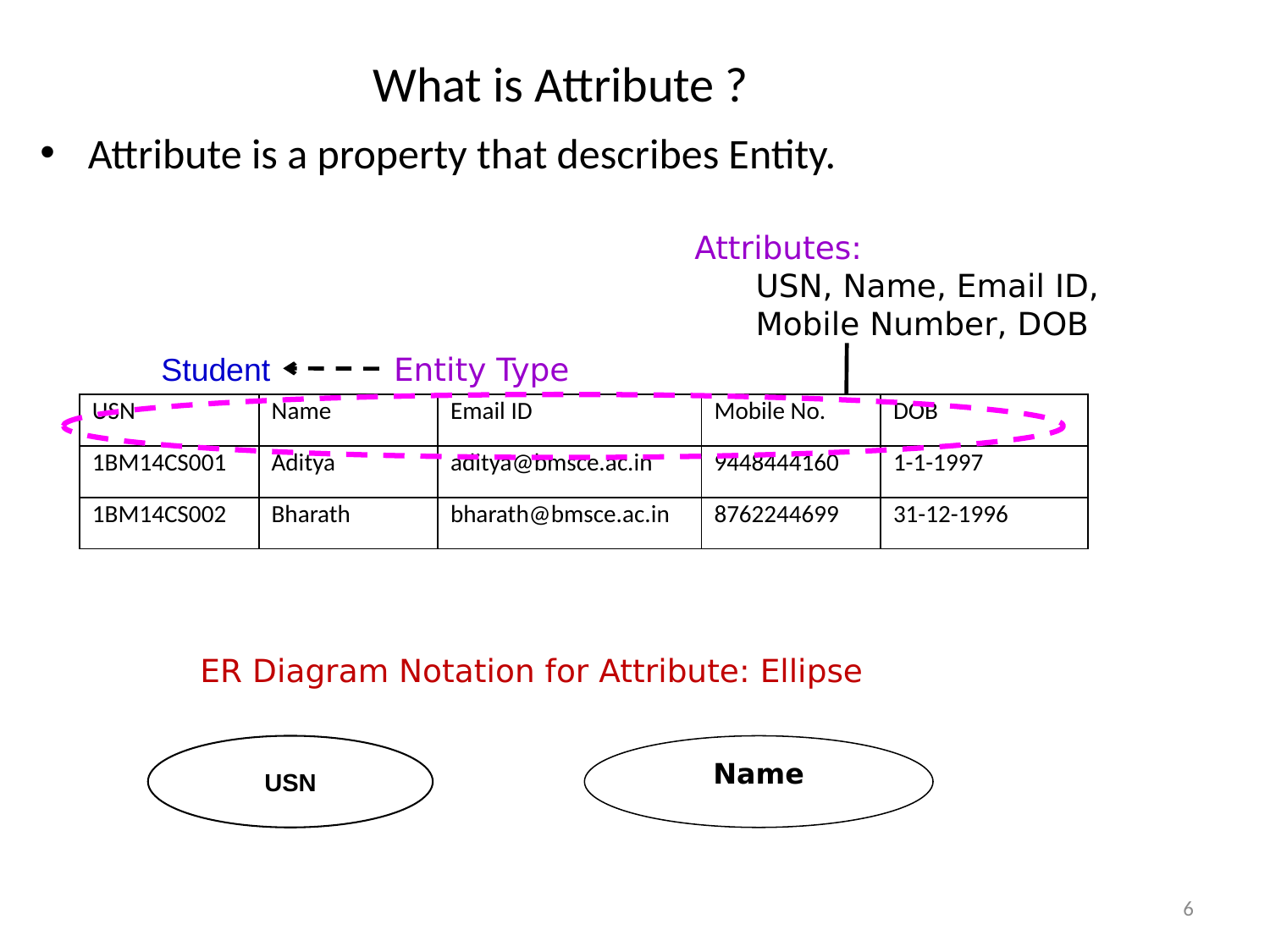

# What is Attribute ?
Attribute is a property that describes Entity.

Attributes:
      USN, Name, Email ID,
      Mobile Number, DOB
Student
Entity Type

| USN | Name | Email ID | Mobile No. | DOB |
| --- | --- | --- | --- | --- |
| 1BM14CS001 | Aditya | aditya@bmsce.ac.in | 9448444160 | 1-1-1997 |
| 1BM14CS002 | Bharath | bharath@bmsce.ac.in | 8762244699 | 31-12-1996 |
ER Diagram Notation for Attribute: Ellipse
USN
Name
6